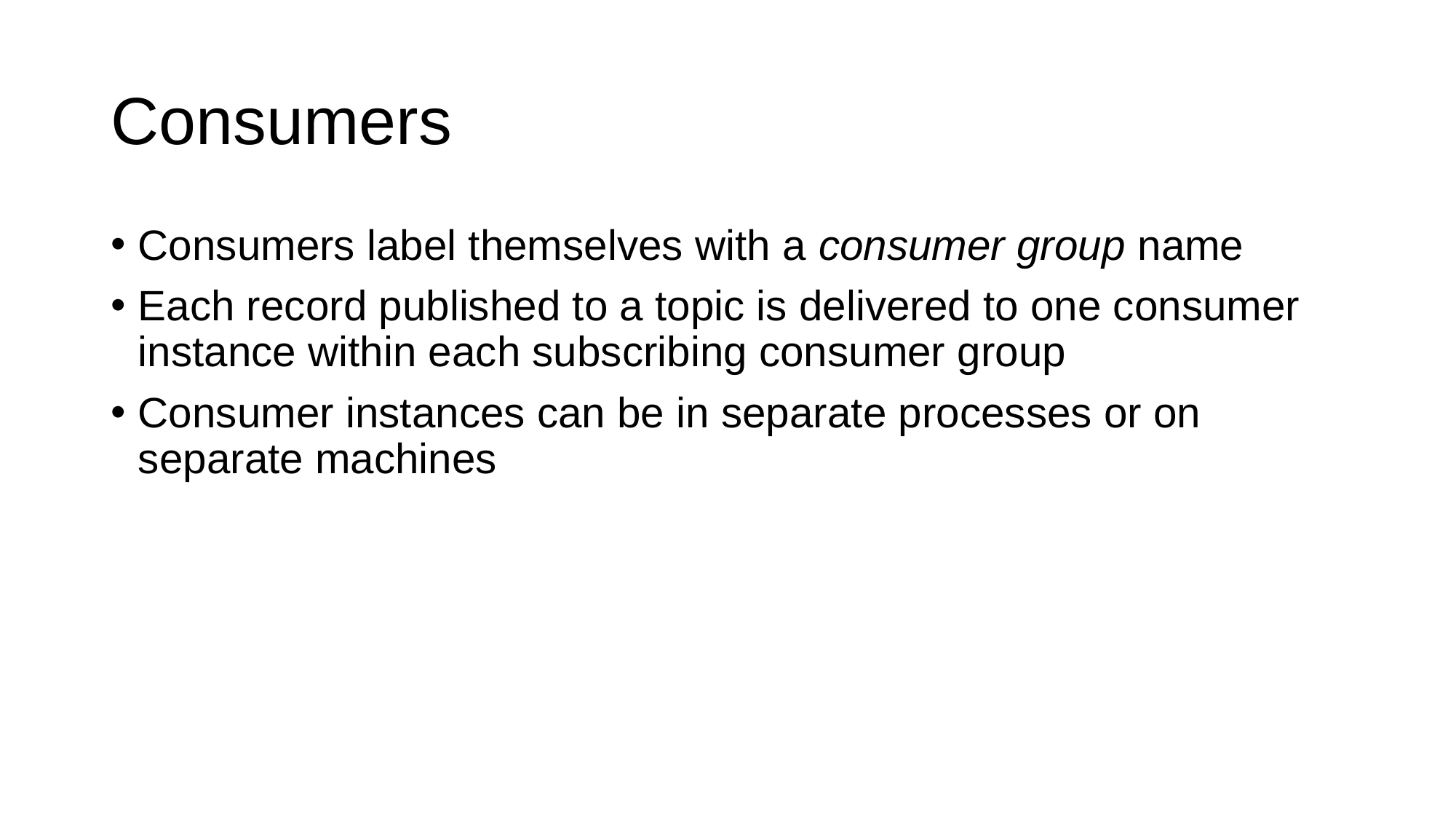

# Consumers
Consumers label themselves with a consumer group name
Each record published to a topic is delivered to one consumer instance within each subscribing consumer group
Consumer instances can be in separate processes or on separate machines